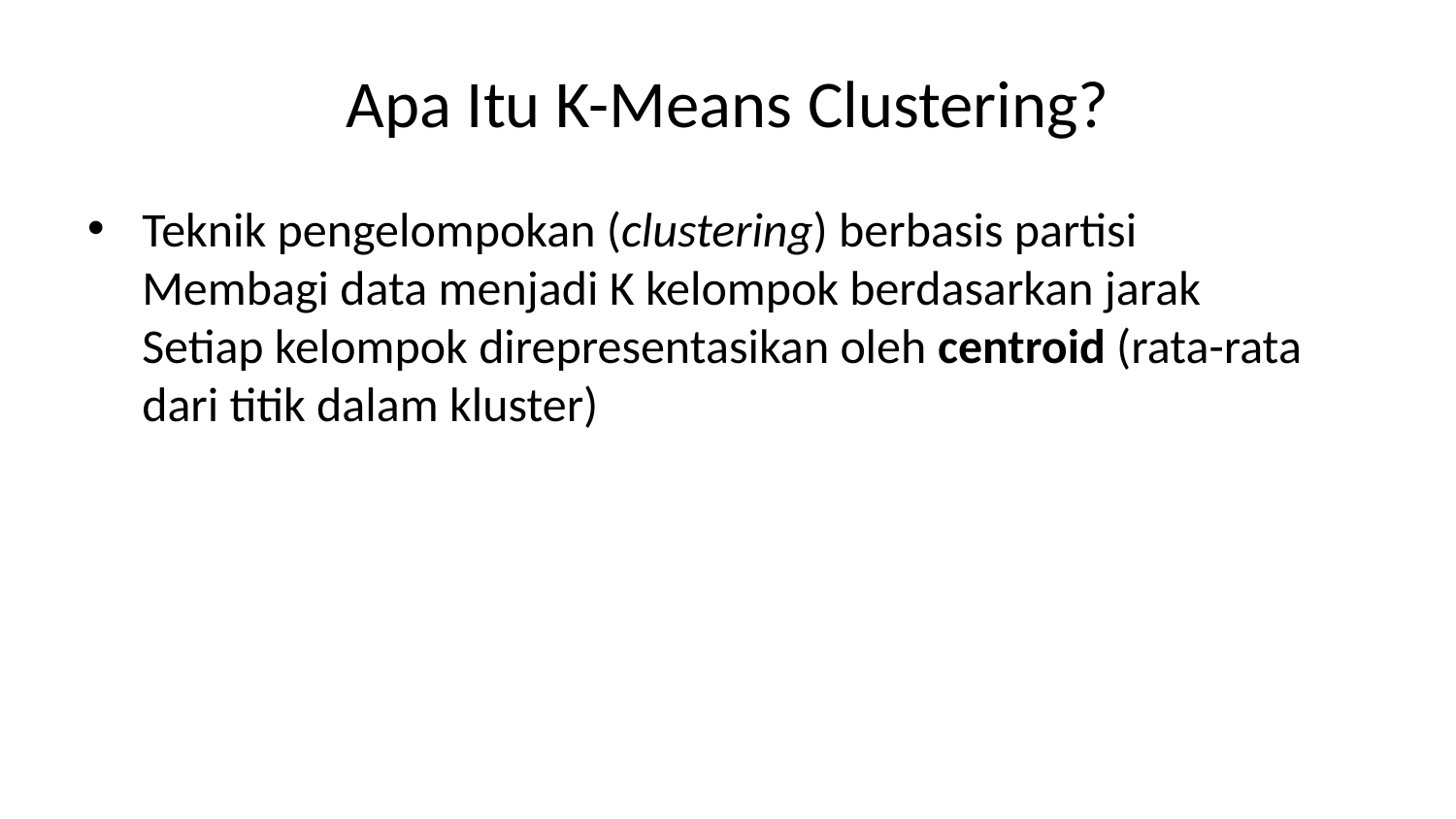

# Apa Itu K-Means Clustering?
Teknik pengelompokan (clustering) berbasis partisi
Membagi data menjadi K kelompok berdasarkan jarak
Setiap kelompok direpresentasikan oleh centroid (rata-rata dari titik dalam kluster)